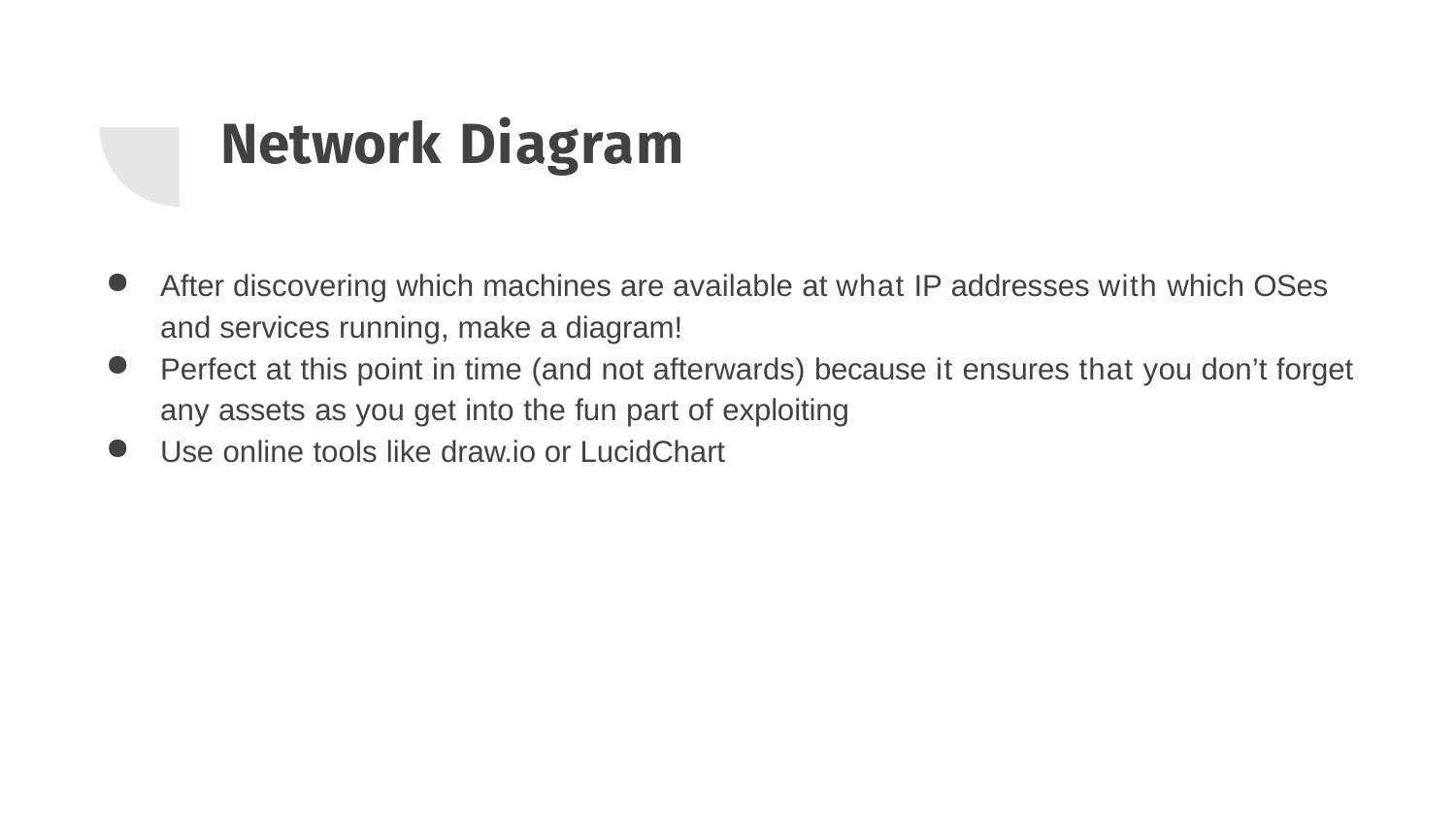

# Network Diagram
After discovering which machines are available at what IP addresses with which OSes and services running, make a diagram!
Perfect at this point in time (and not afterwards) because it ensures that you don’t forget any assets as you get into the fun part of exploiting
Use online tools like draw.io or LucidChart